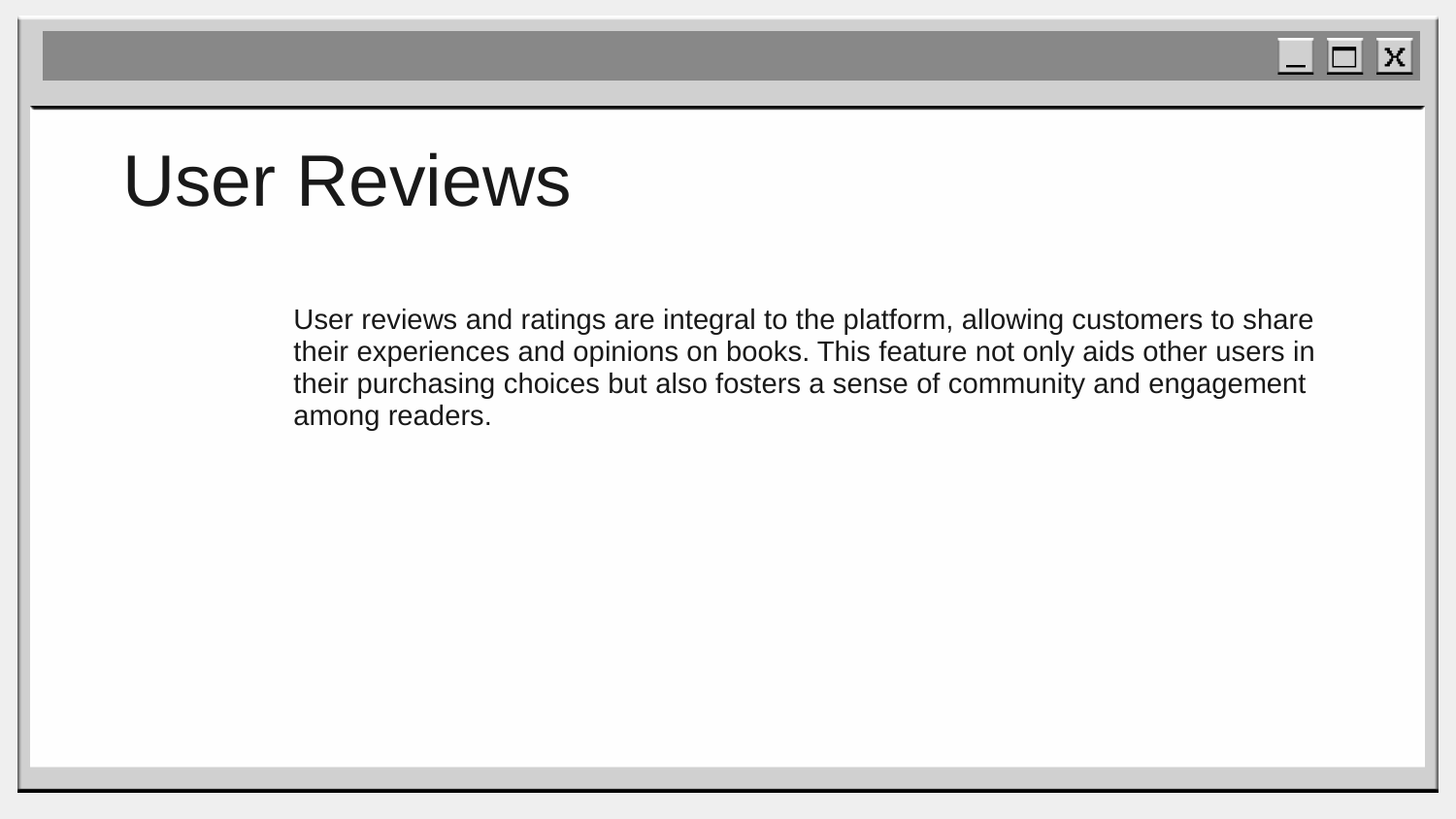

# User Reviews
User reviews and ratings are integral to the platform, allowing customers to share their experiences and opinions on books. This feature not only aids other users in their purchasing choices but also fosters a sense of community and engagement among readers.